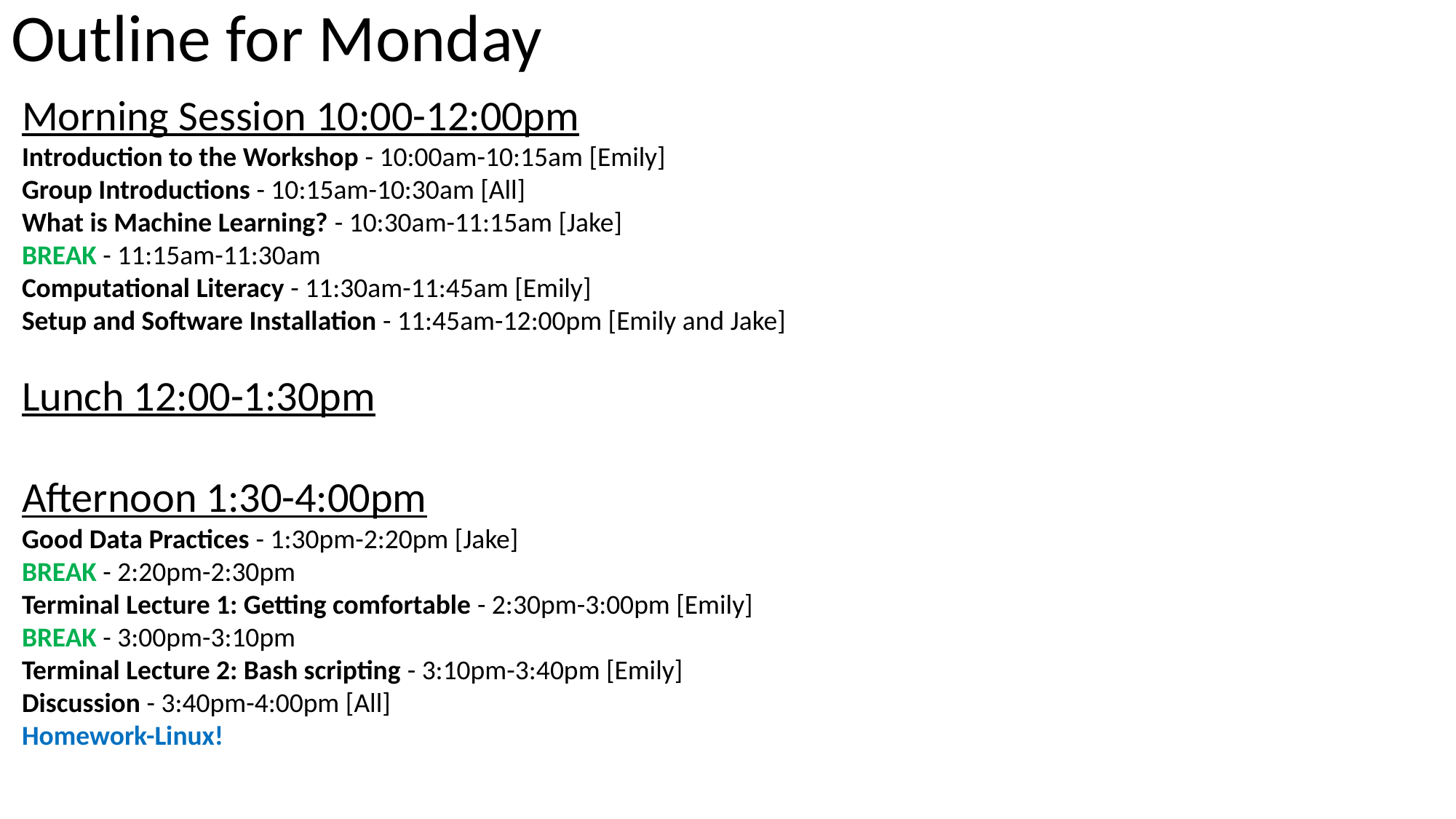

# Outline for Monday
Morning Session 10:00-12:00pm
Introduction to the Workshop - 10:00am-10:15am [Emily]
Group Introductions - 10:15am-10:30am [All]
What is Machine Learning? - 10:30am-11:15am [Jake]
BREAK - 11:15am-11:30am
Computational Literacy - 11:30am-11:45am [Emily]
Setup and Software Installation - 11:45am-12:00pm [Emily and Jake]

Lunch 12:00-1:30pm

Afternoon 1:30-4:00pm
Good Data Practices - 1:30pm-2:20pm [Jake]
BREAK - 2:20pm-2:30pm
Terminal Lecture 1: Getting comfortable - 2:30pm-3:00pm [Emily]
BREAK - 3:00pm-3:10pm
Terminal Lecture 2: Bash scripting - 3:10pm-3:40pm [Emily]
Discussion - 3:40pm-4:00pm [All]
Homework-Linux!